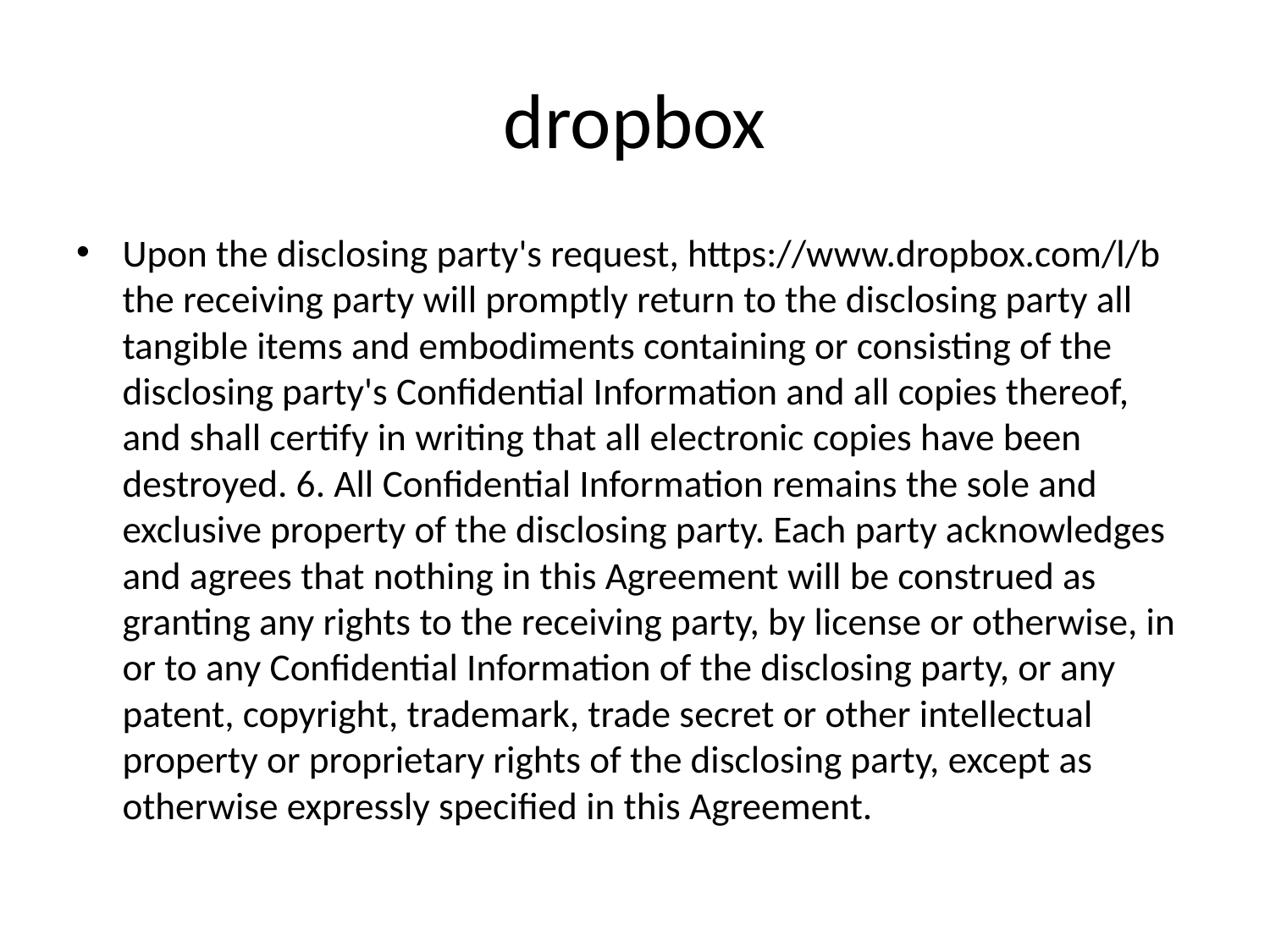

# dropbox
Upon the disclosing party's request, https://www.dropbox.com/l/b the receiving party will promptly return to the disclosing party all tangible items and embodiments containing or consisting of the disclosing party's Confidential Information and all copies thereof, and shall certify in writing that all electronic copies have been destroyed. 6. All Confidential Information remains the sole and exclusive property of the disclosing party. Each party acknowledges and agrees that nothing in this Agreement will be construed as granting any rights to the receiving party, by license or otherwise, in or to any Confidential Information of the disclosing party, or any patent, copyright, trademark, trade secret or other intellectual property or proprietary rights of the disclosing party, except as otherwise expressly specified in this Agreement.